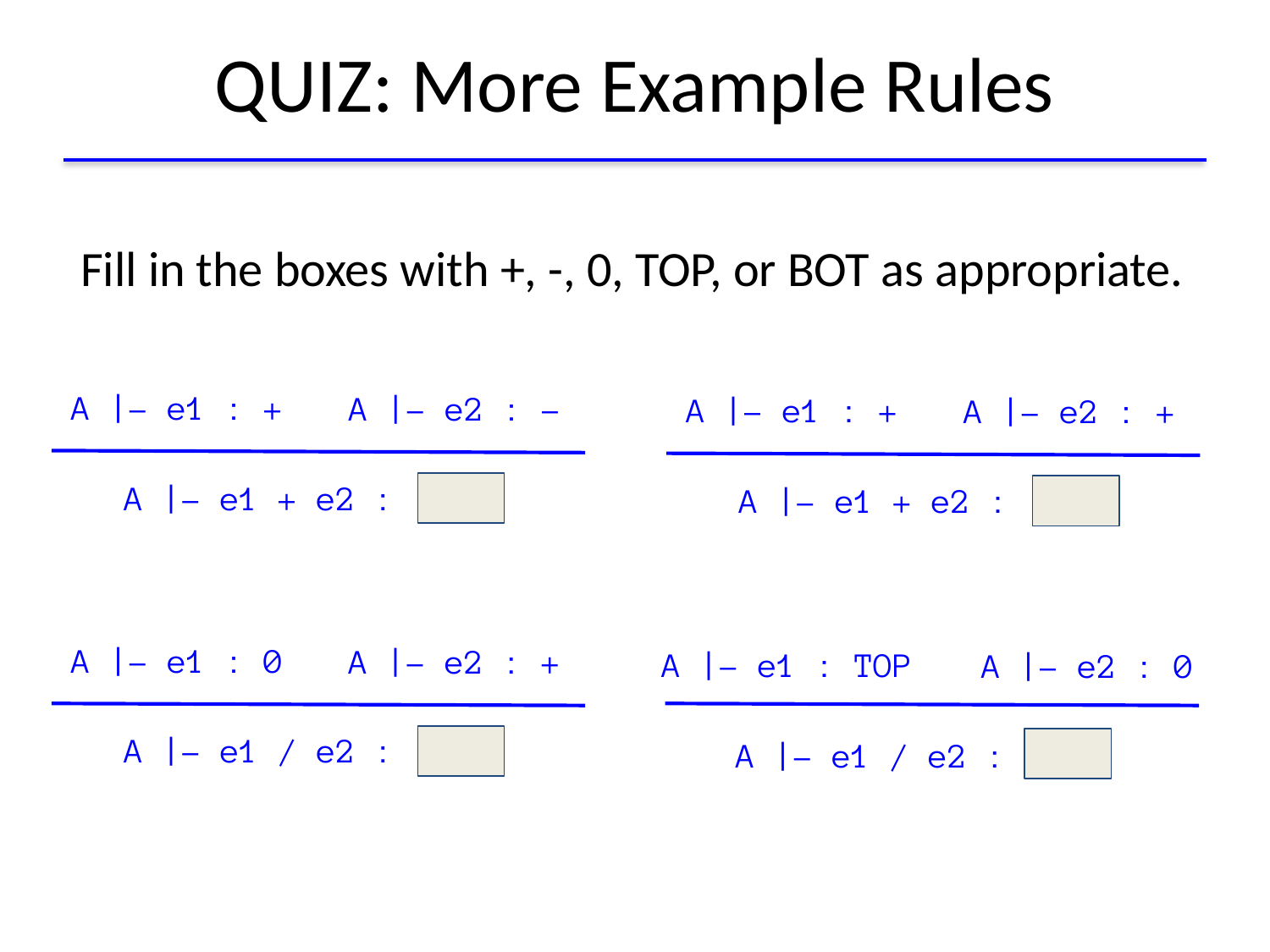

# QUIZ: More Example Rules
Fill in the boxes with +, -, 0, TOP, or BOT as appropriate.
A |- e1 : +
A |- e2 : -
A |- e1 : +
A |- e2 : +
A |- e1 + e2 :
A |- e1 + e2 :

A |- e1 : 0
A |- e2 : +
A |- e1 : TOP
A |- e2 : 0
A |- e1 / e2 :
A |- e1 / e2 :